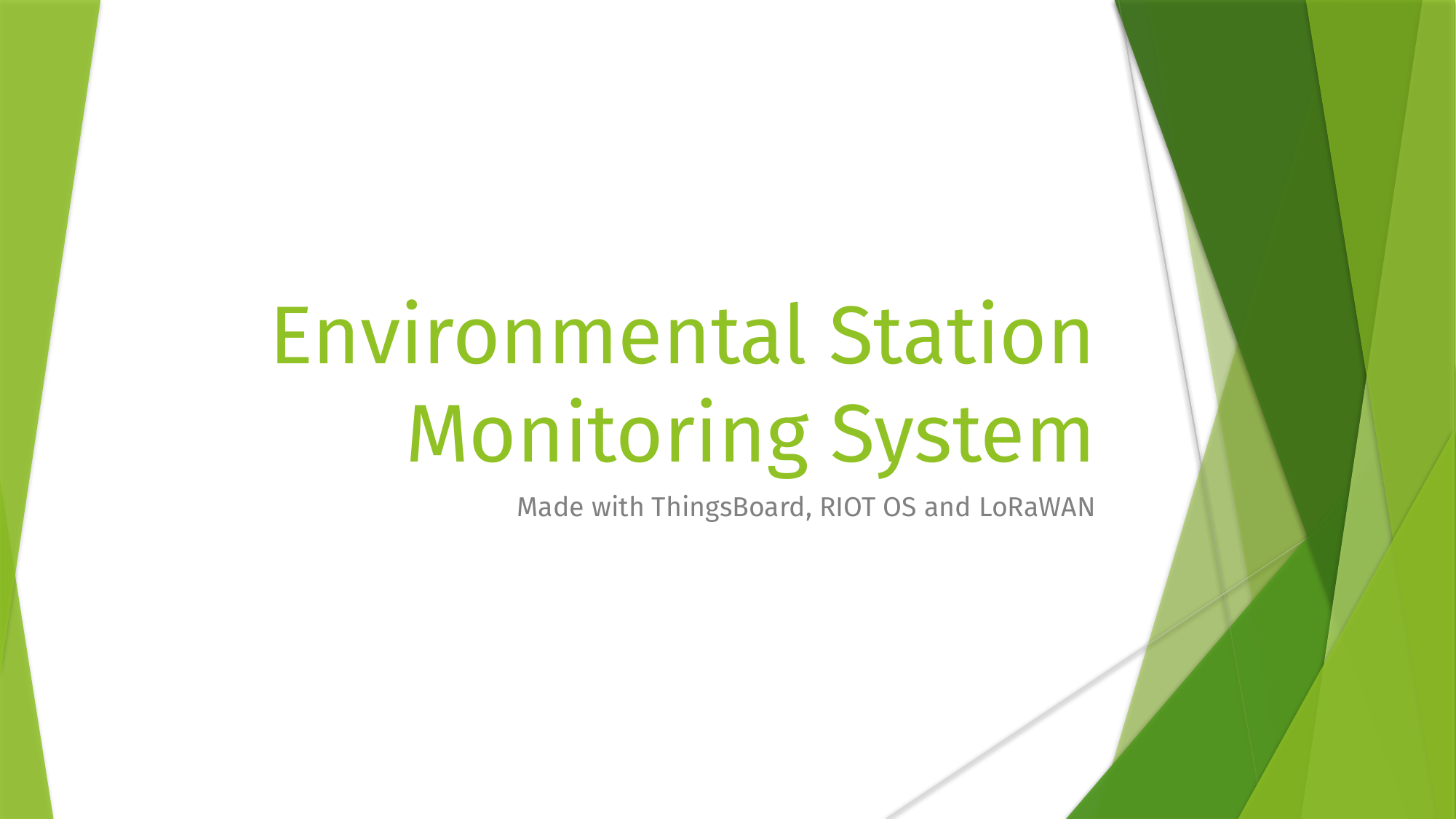

Environmental Station Monitoring System
Made with ThingsBoard, RIOT OS and LoRaWAN